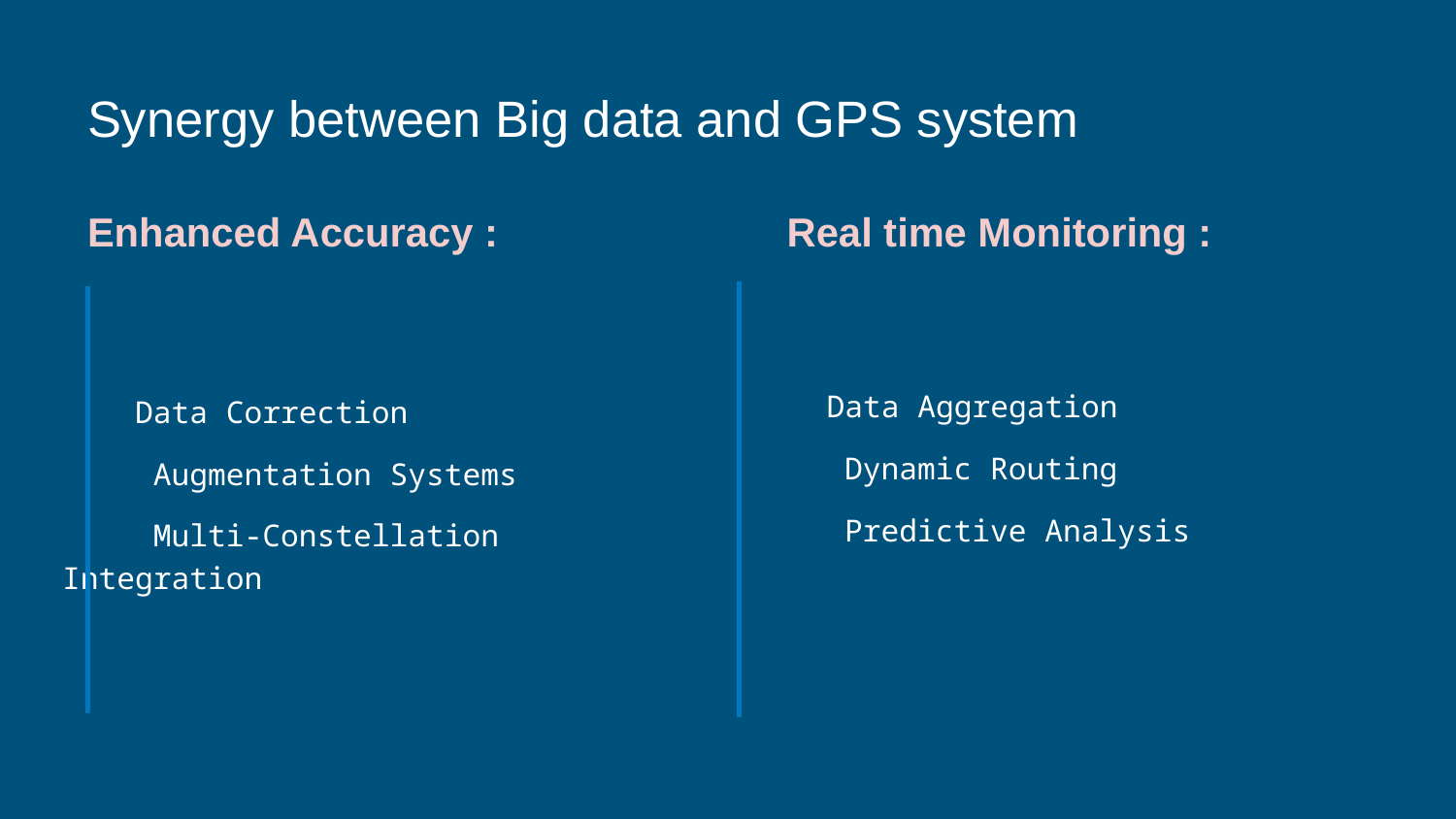

# Synergy between Big data and GPS system
Enhanced Accuracy :
 Real time Monitoring :

Data Correction
     Augmentation Systems
     Multi-Constellation Integration

 Data Aggregation
     Dynamic Routing
     Predictive Analysis